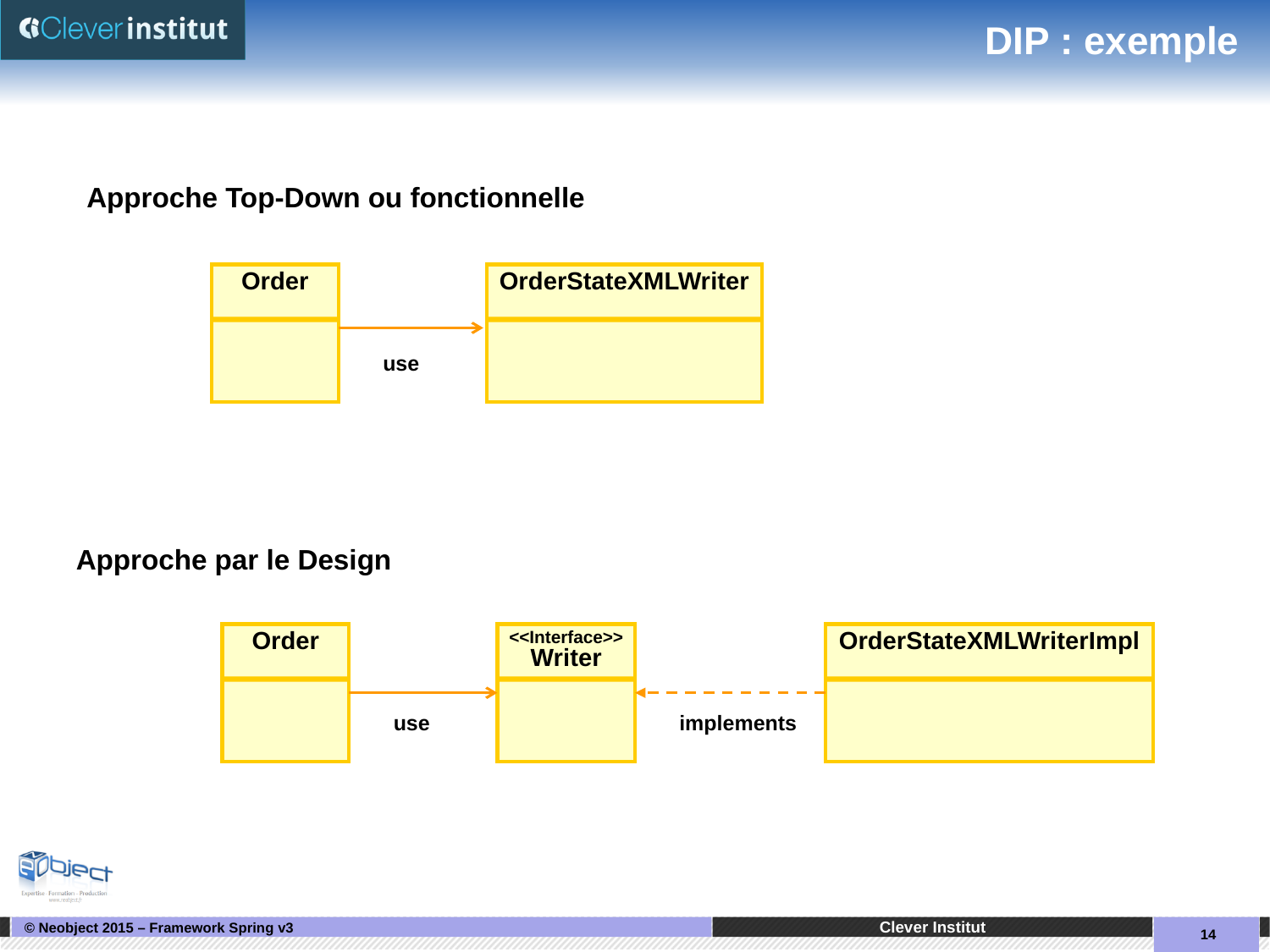

# DIP : exemple
Approche Top-Down ou fonctionnelle
Order

OrderStateXMLWriter

use
Approche par le Design
Order

<<Interface>>
Writer

OrderStateXMLWriterImpl

use
implements